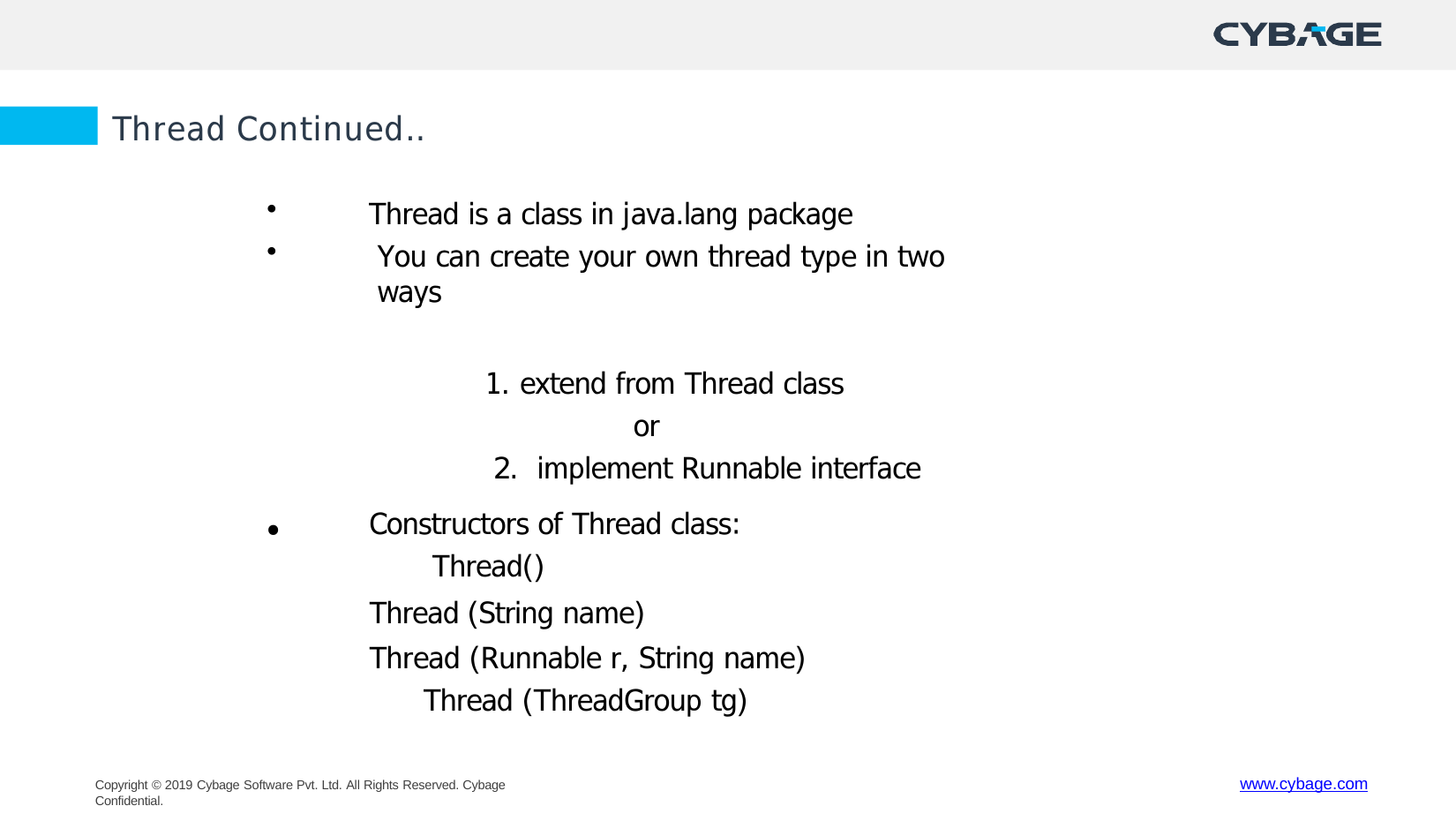

# Thread Continued..
Thread is a class in java.lang package
You can create your own thread type in two ways

extend from Thread class
or
implement Runnable interface
Constructors of Thread class:  Thread()
Thread (String name)
Thread (Runnable r, String name)  Thread (ThreadGroup tg)
•
www.cybage.com
Copyright © 2019 Cybage Software Pvt. Ltd. All Rights Reserved. Cybage Confidential.